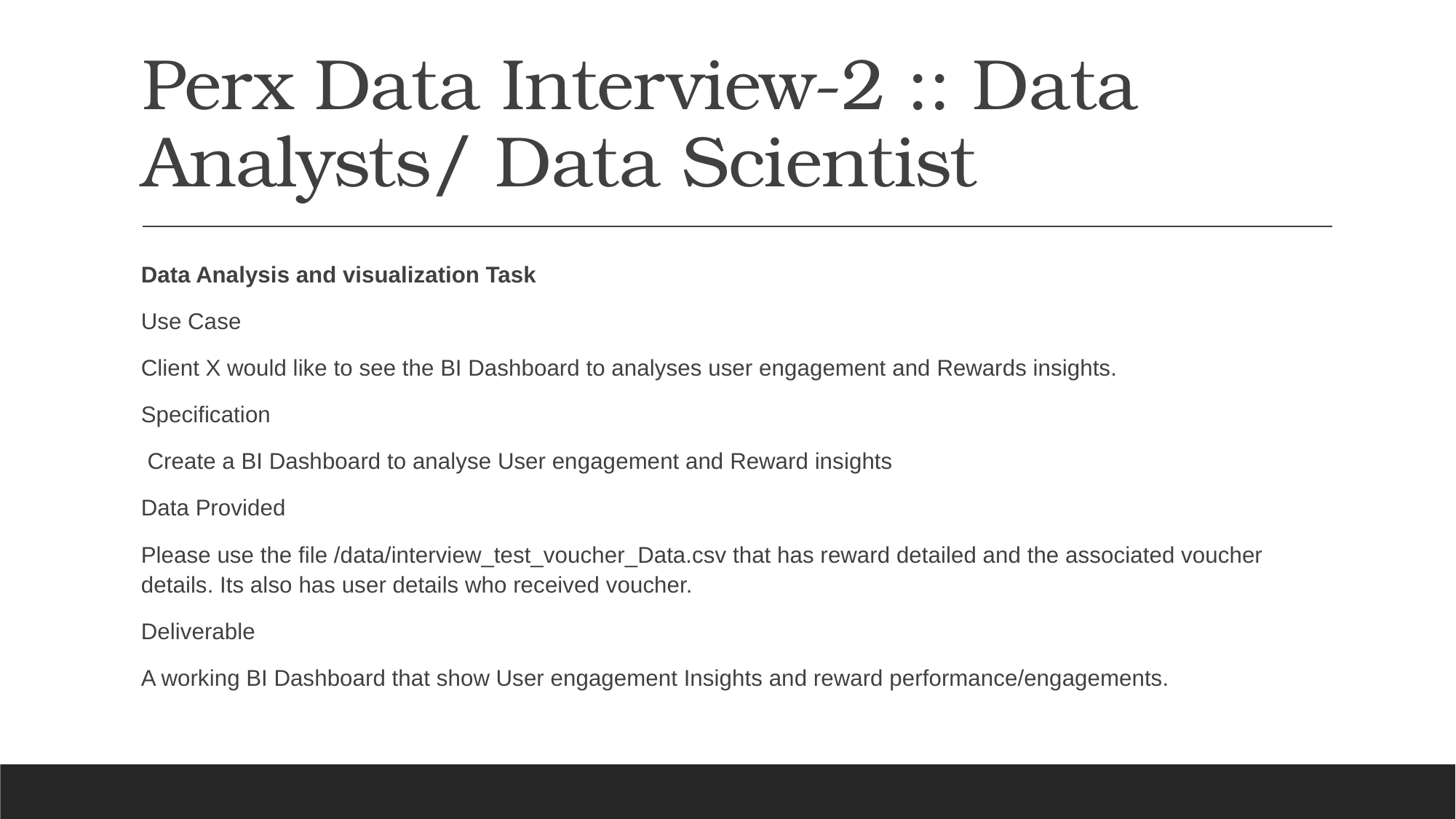

# Perx Data Interview-2 :: Data Analysts/ Data Scientist
Data Analysis and visualization Task
Use Case
Client X would like to see the BI Dashboard to analyses user engagement and Rewards insights.
Specification
 Create a BI Dashboard to analyse User engagement and Reward insights
Data Provided
Please use the file /data/interview_test_voucher_Data.csv that has reward detailed and the associated voucher details. Its also has user details who received voucher.
Deliverable
A working BI Dashboard that show User engagement Insights and reward performance/engagements.